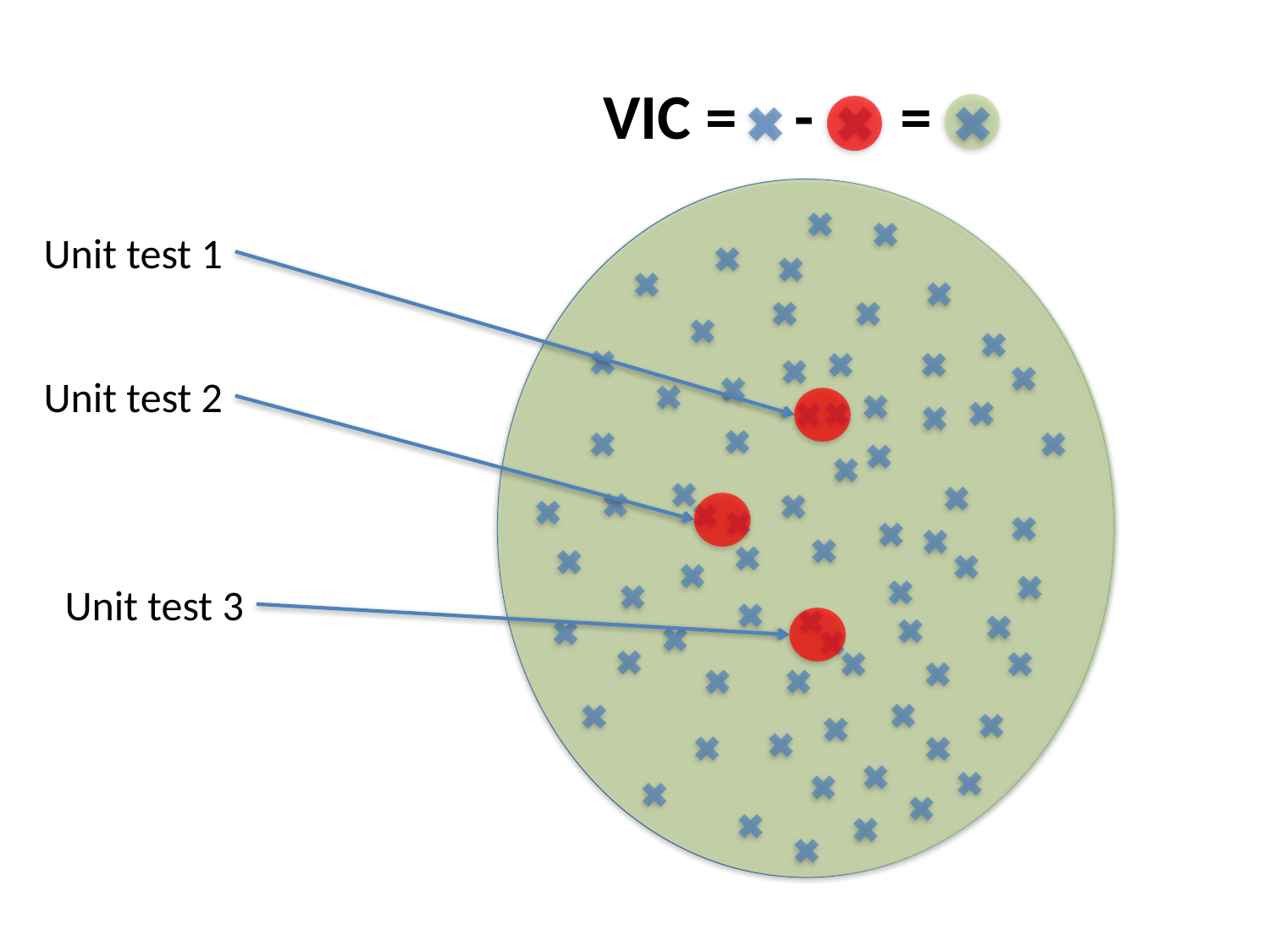

VIC =    -      =

Unit test 1

Unit test 2

Unit test 3